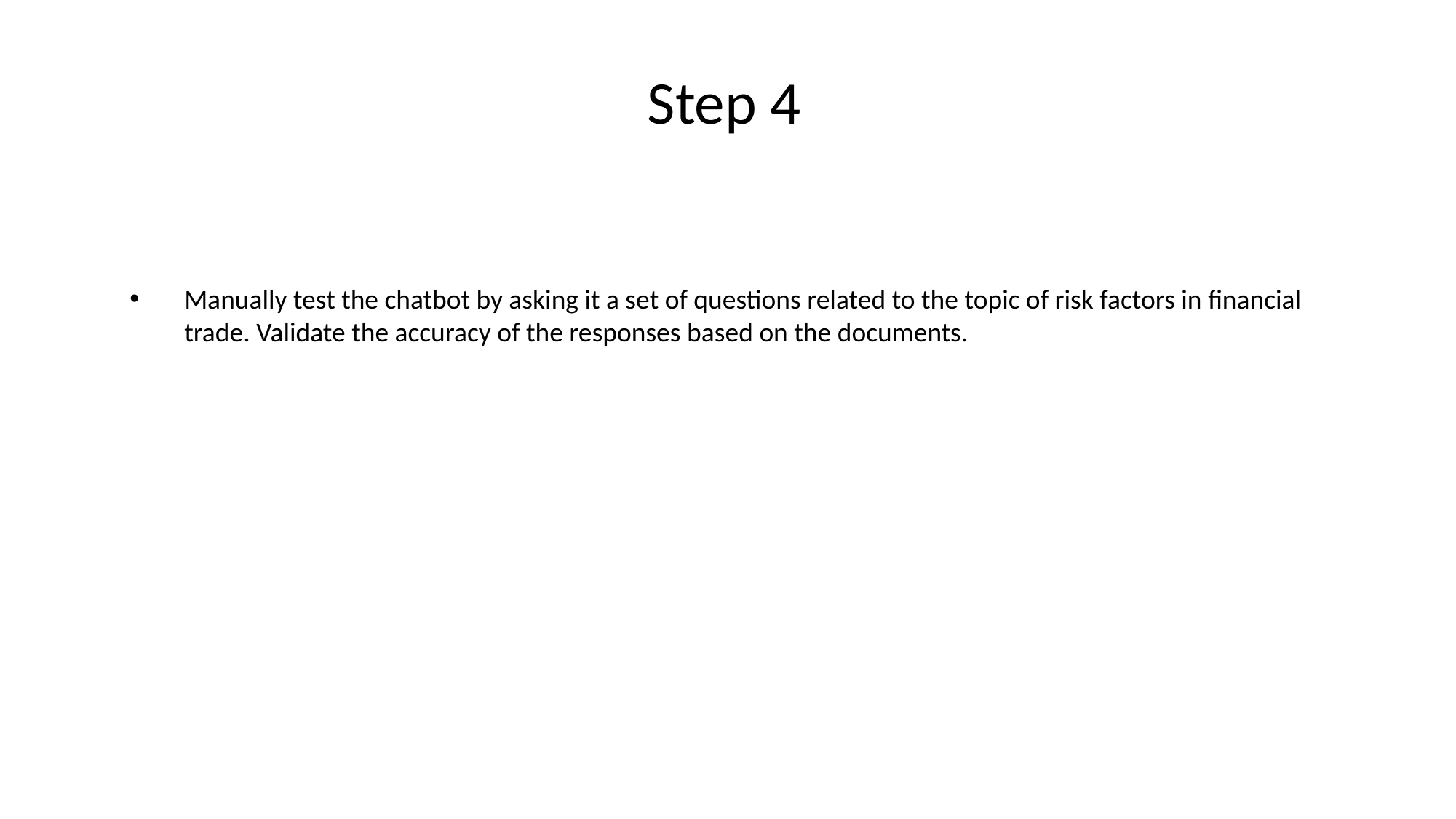

Step 4

Manually test the chatbot by asking it a set of questions related to the topic of risk factors in financial trade. Validate the accuracy of the responses based on the documents.